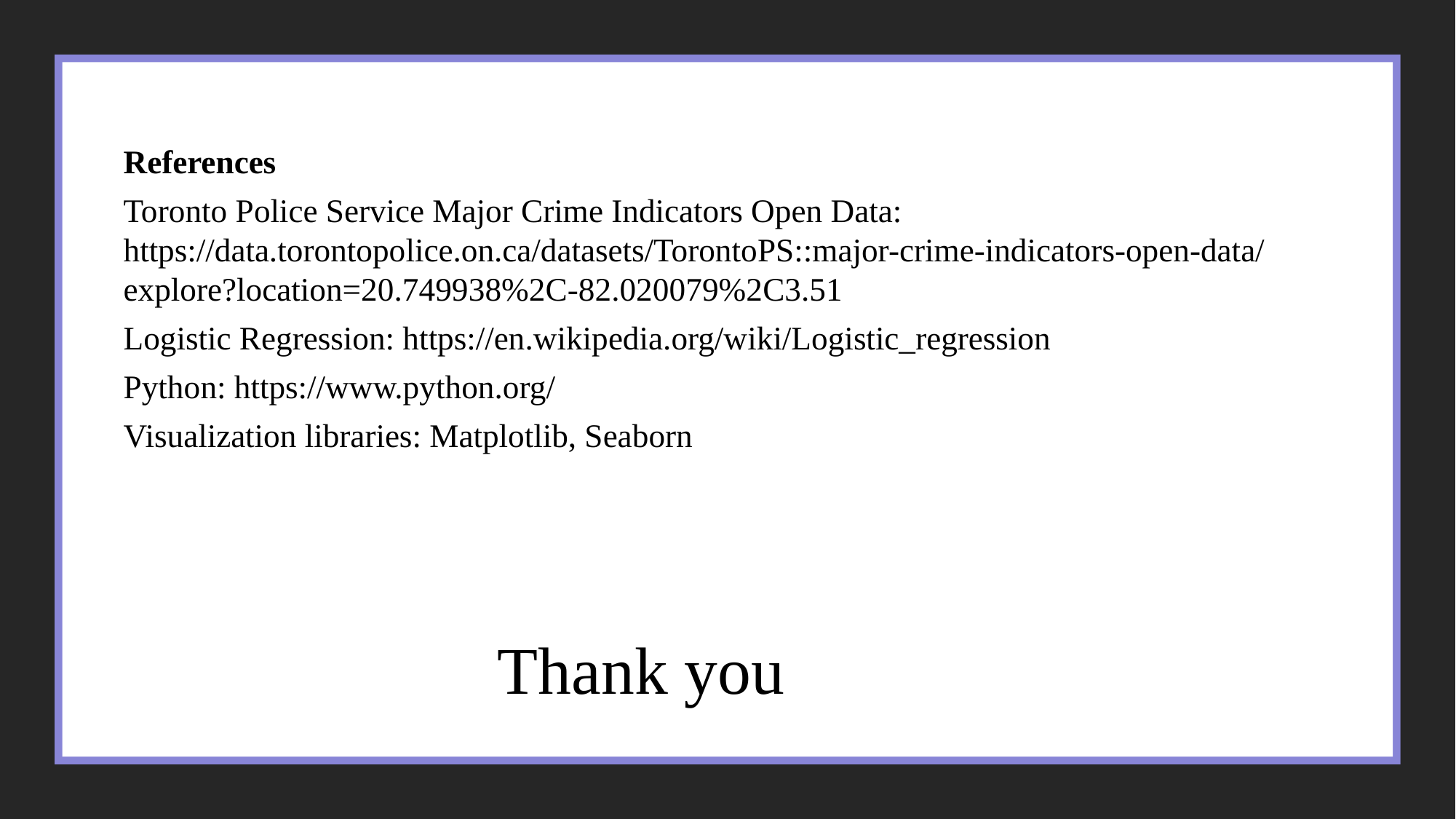

References
Toronto Police Service Major Crime Indicators Open Data: https://data.torontopolice.on.ca/datasets/TorontoPS::major-crime-indicators-open-data/explore?location=20.749938%2C-82.020079%2C3.51
Logistic Regression: https://en.wikipedia.org/wiki/Logistic_regression
Python: https://www.python.org/
Visualization libraries: Matplotlib, Seaborn
	        Thank you